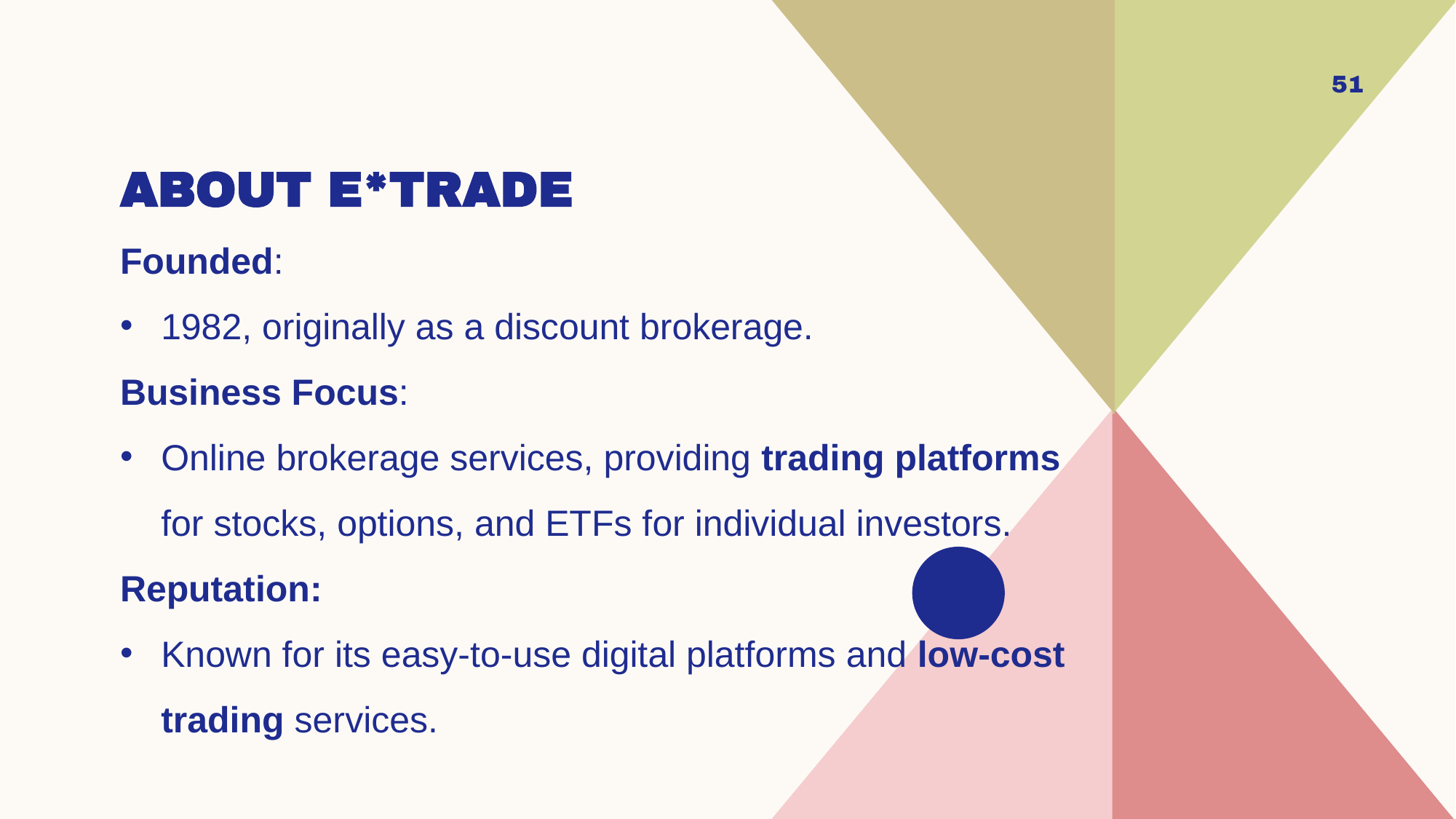

51
# About E*TRADE
Founded:
1982, originally as a discount brokerage.
Business Focus:
Online brokerage services, providing trading platforms for stocks, options, and ETFs for individual investors.
Reputation:
Known for its easy-to-use digital platforms and low-cost trading services.